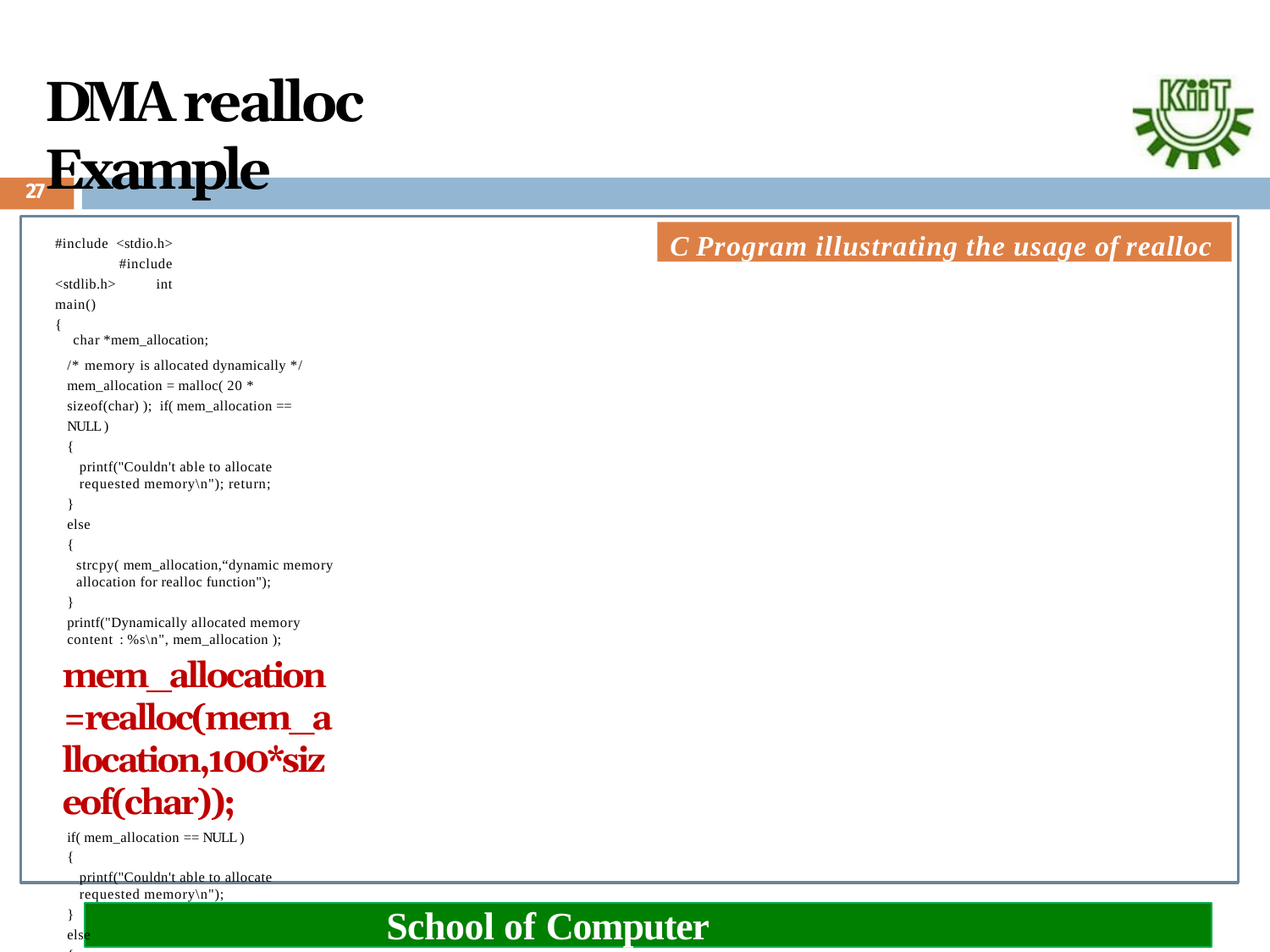

# DMA realloc Example

27

C Program illustrating the usage of realloc
#include <stdio.h>  #include <stdlib.h>  int main()
{
char *mem_allocation;
/* memory is allocated dynamically */  mem_allocation = malloc( 20 * sizeof(char) );  if( mem_allocation == NULL )
{
printf("Couldn't able to allocate requested memory\n"); return;
}
else
{
strcpy( mem_allocation,“dynamic memory allocation for realloc function");
}
printf("Dynamically allocated memory content : %s\n", mem_allocation );
mem_allocation=realloc(mem_allocation,100*sizeof(char));
if( mem_allocation == NULL )
{
printf("Couldn't able to allocate requested memory\n");
}
else
{
strcpy( mem_allocation,"space is extended upto 100 characters");
}
printf("Resized memory : %s\n", mem_allocation );  free(mem_allocation);
return 0;
}

School of Computer Engineering